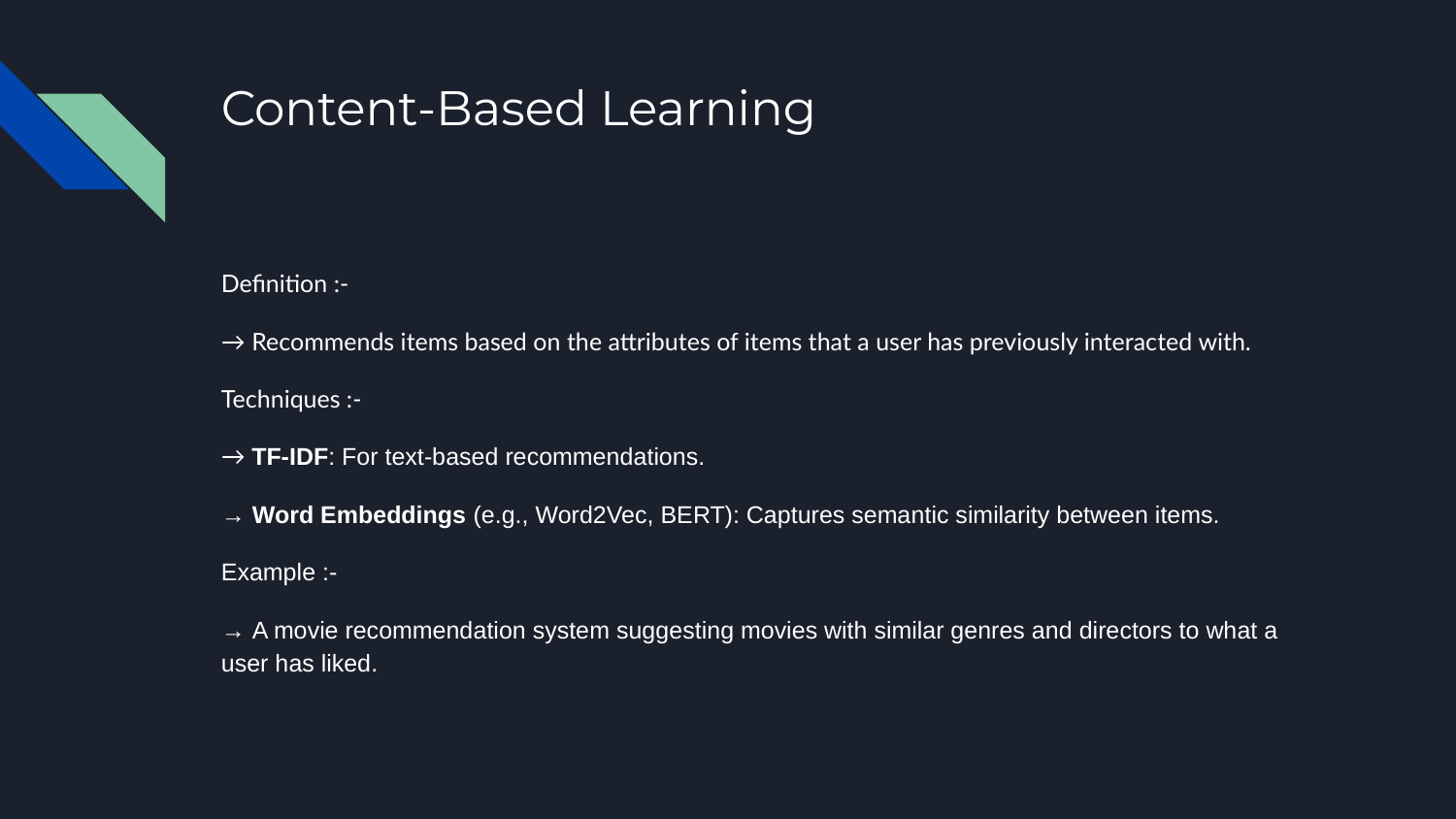

# Content-Based Learning
Definition :-
→ Recommends items based on the attributes of items that a user has previously interacted with.
Techniques :-
→ TF-IDF: For text-based recommendations.
→ Word Embeddings (e.g., Word2Vec, BERT): Captures semantic similarity between items.
Example :-
→ A movie recommendation system suggesting movies with similar genres and directors to what a user has liked.